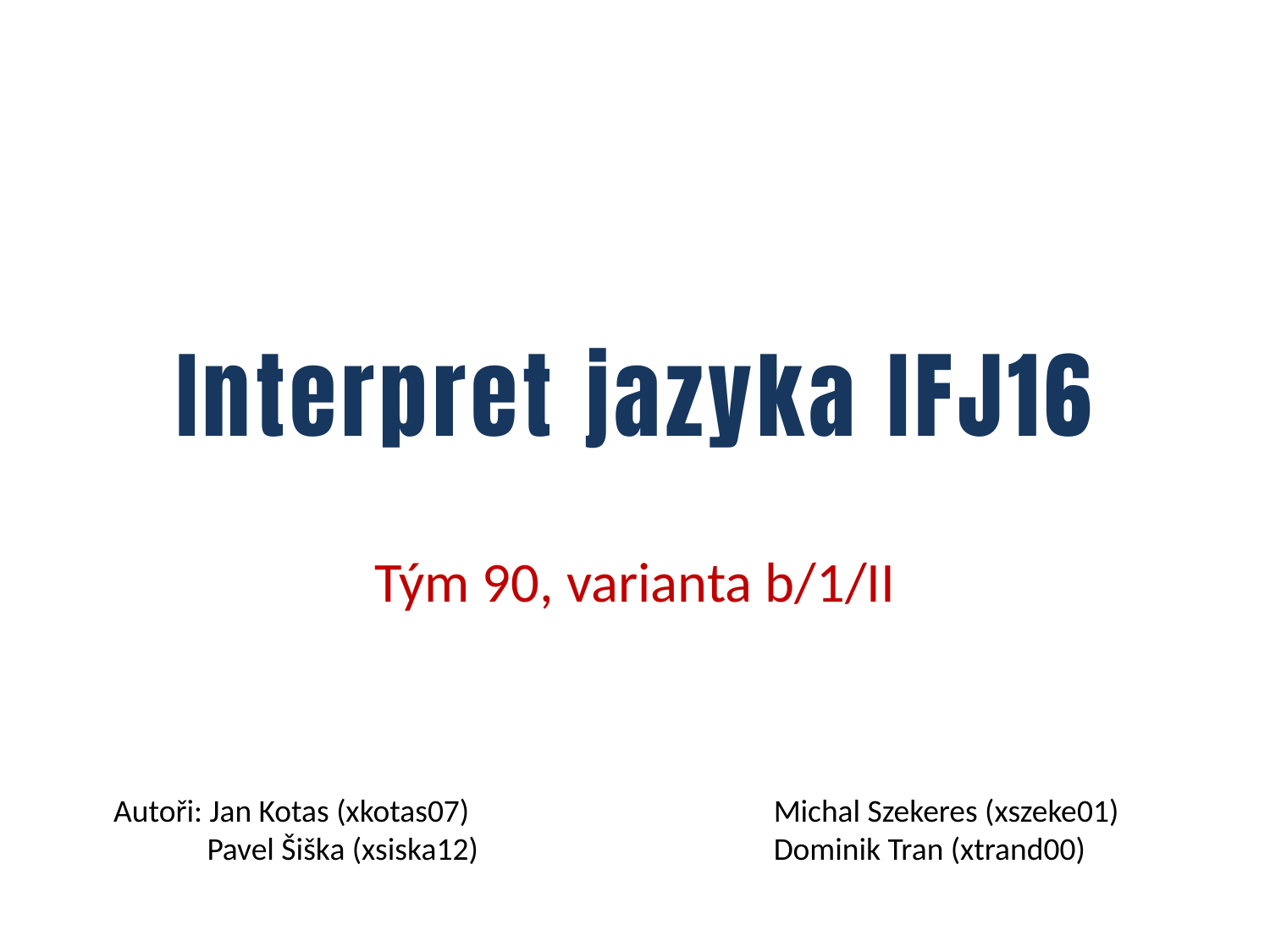

# Interpret jazyka IFJ16
Tým 90, varianta b/1/II
Autoři: Jan Kotas (xkotas07)
             Pavel Šiška (xsiska12)
Michal Szekeres (xszeke01)
Dominik Tran (xtrand00)